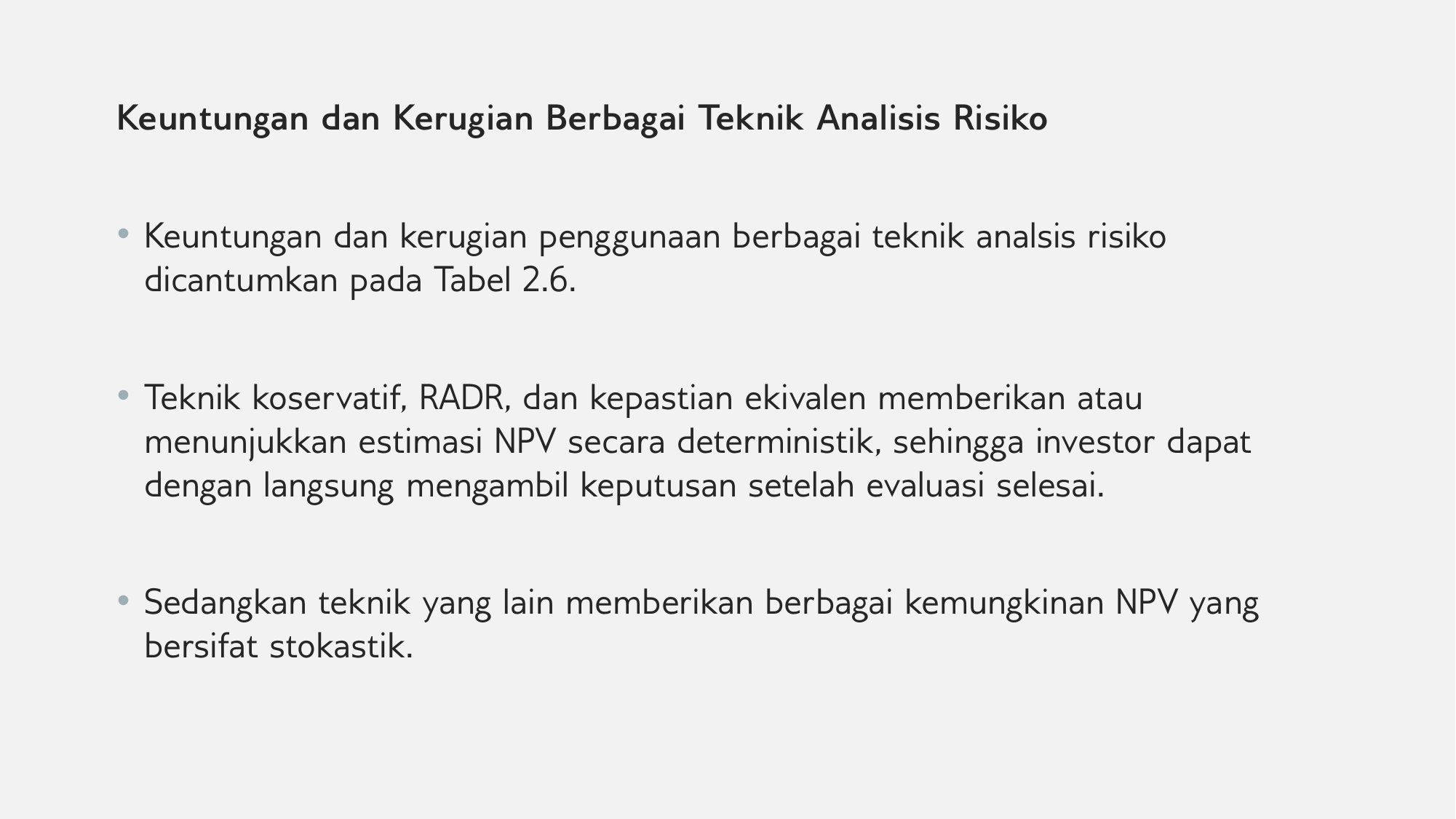

Keuntungan dan Kerugian Berbagai Teknik Analisis Risiko

Keuntungan dan kerugian penggunaan berbagai teknik analsis risiko dicantumkan pada Tabel 2.6.

Teknik koservatif, RADR, dan kepastian ekivalen memberikan atau menunjukkan estimasi NPV secara deterministik, sehingga investor dapat dengan langsung mengambil keputusan setelah evaluasi selesai.

Sedangkan teknik yang lain memberikan berbagai kemungkinan NPV yang bersifat stokastik.